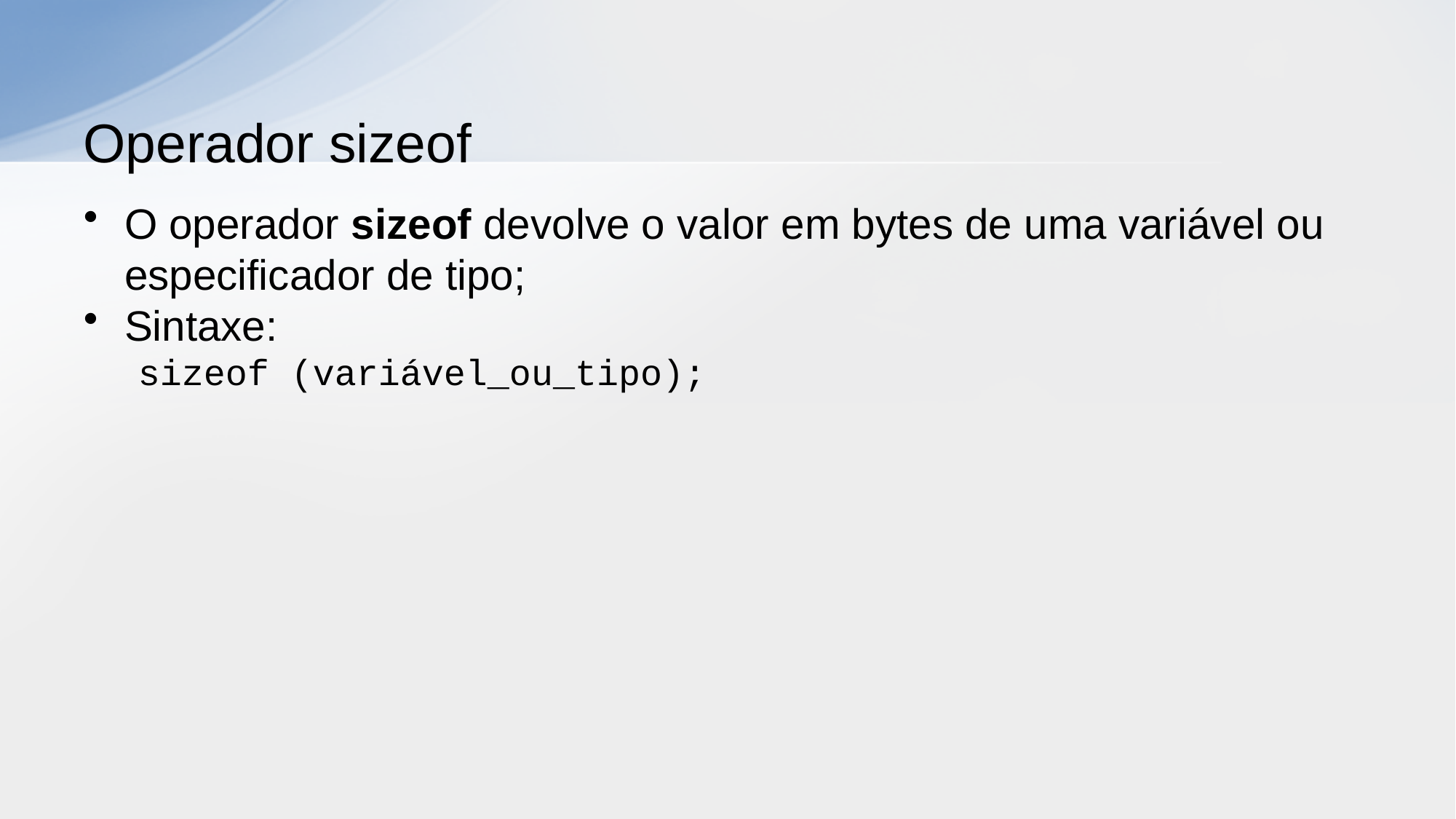

# Operador sizeof
O operador sizeof devolve o valor em bytes de uma variável ou especificador de tipo;
Sintaxe:
sizeof (variável_ou_tipo);